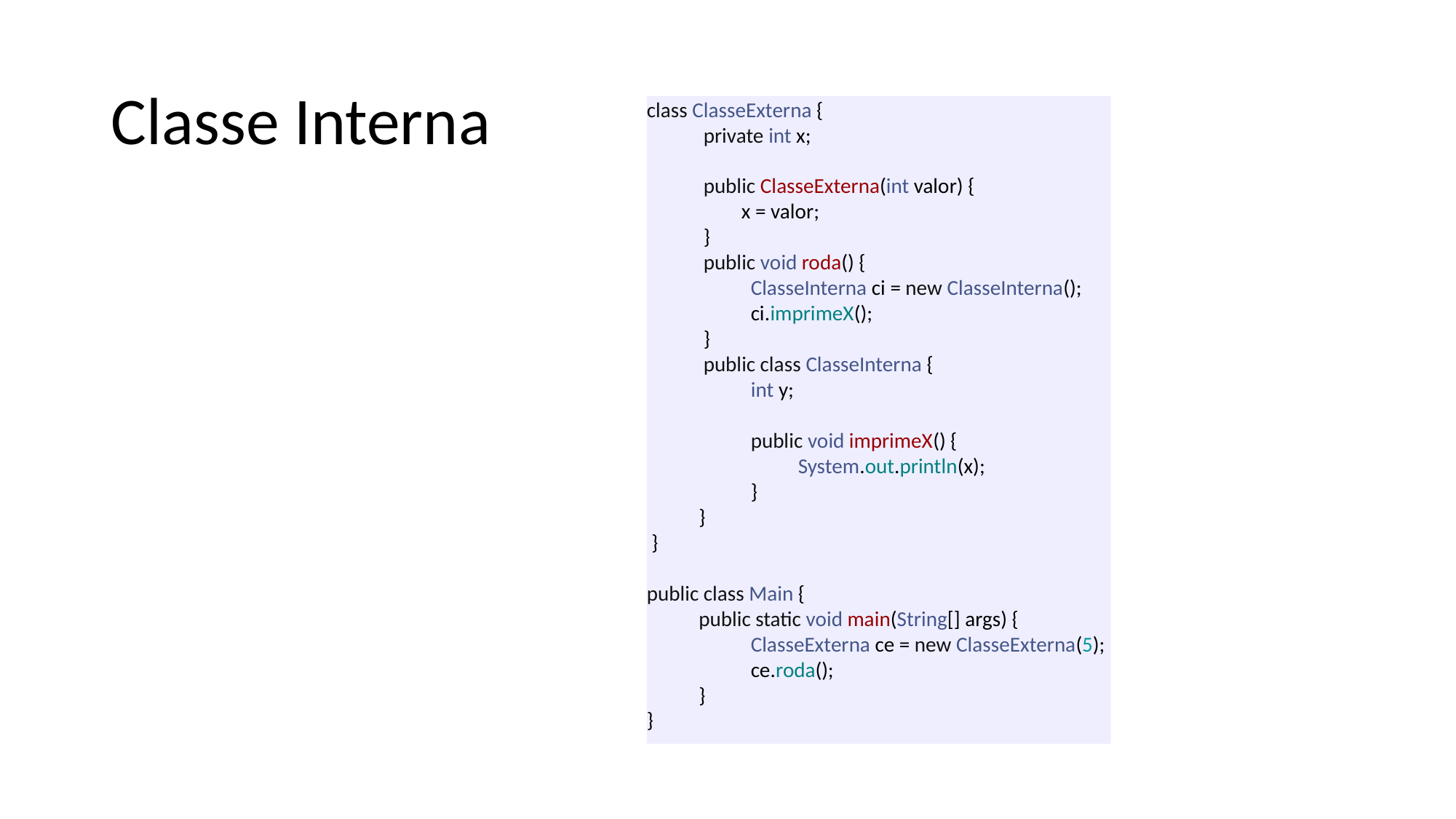

# Classe Interna
class ClasseExterna {
            private int x;

            public ClasseExterna(int valor) {
                    x = valor;
            }
            public void roda() {
                      ClasseInterna ci = new ClasseInterna();
                      ci.imprimeX();
            }
            public class ClasseInterna {
                      int y;

                      public void imprimeX() {
                                System.out.println(x);
                      }
           }
 }

public class Main {
           public static void main(String[] args) {
                      ClasseExterna ce = new ClasseExterna(5);
                      ce.roda();
           }
}